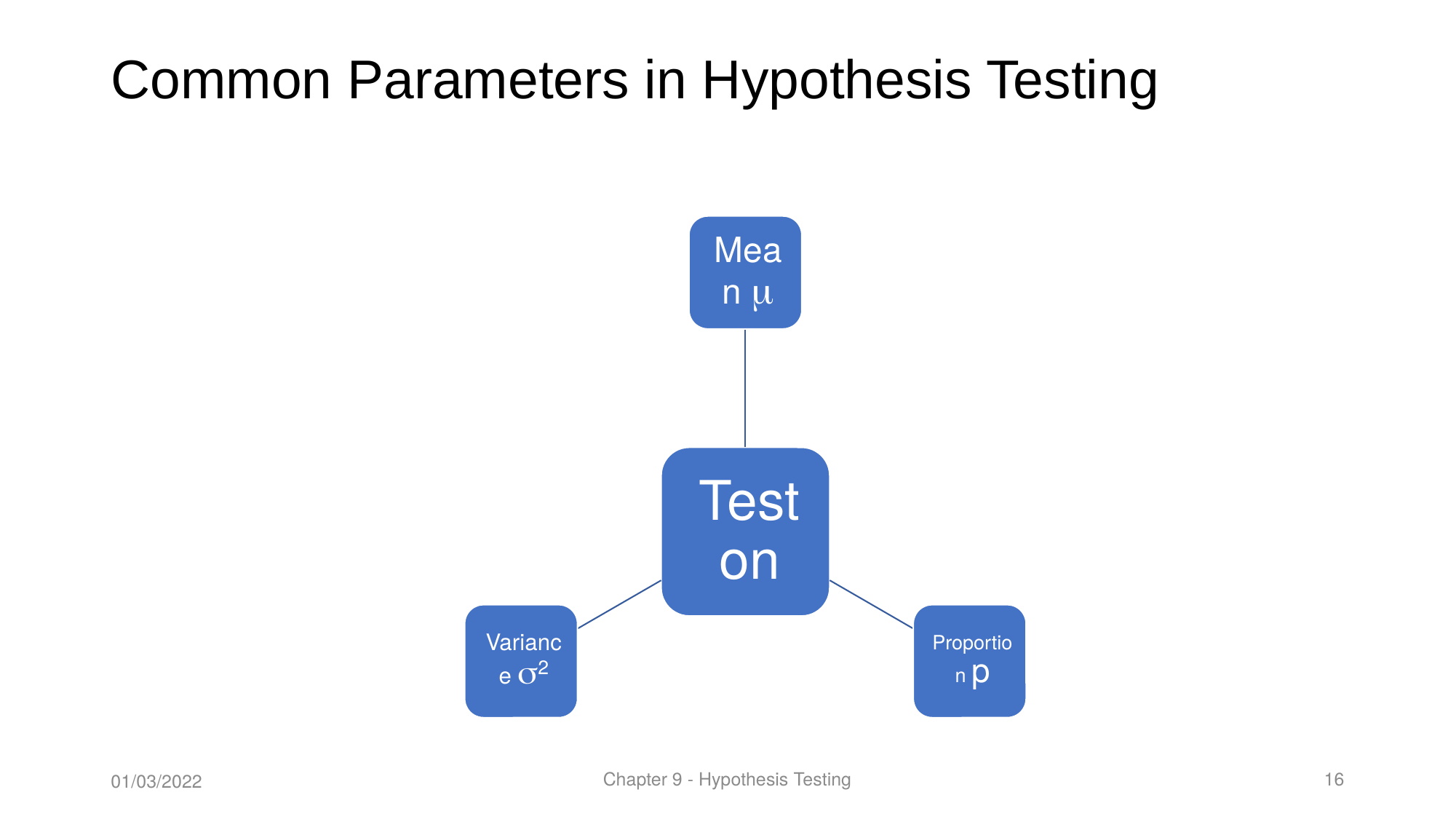

# Common Parameters in Hypothesis Testing
Test on
Mean μ
Proportion p
Variance σ2
01/03/2022
Chapter 9 - Hypothesis Testing
16